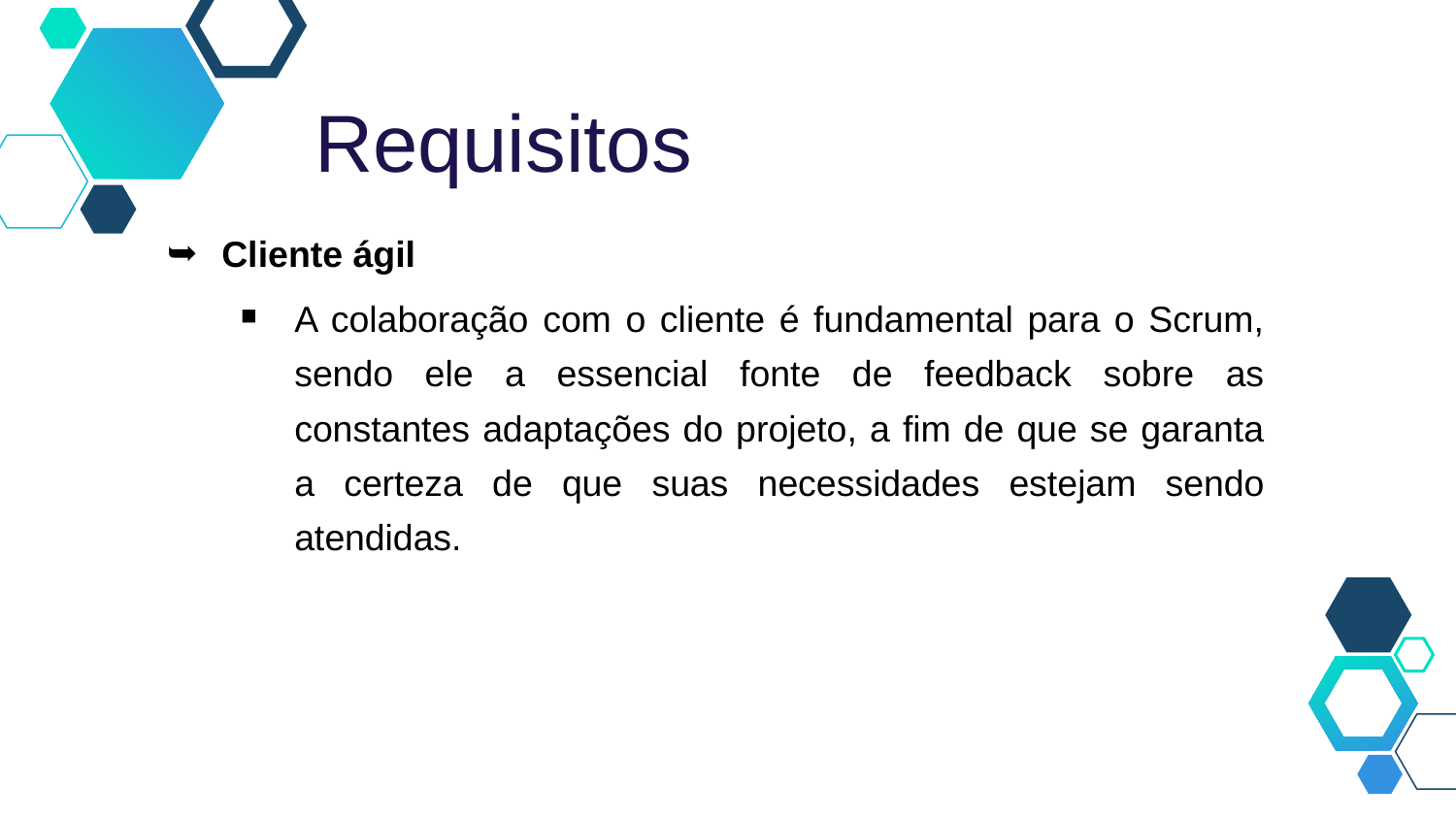

Requisitos
Cliente ágil
A colaboração com o cliente é fundamental para o Scrum, sendo ele a essencial fonte de feedback sobre as constantes adaptações do projeto, a fim de que se garanta a certeza de que suas necessidades estejam sendo atendidas.